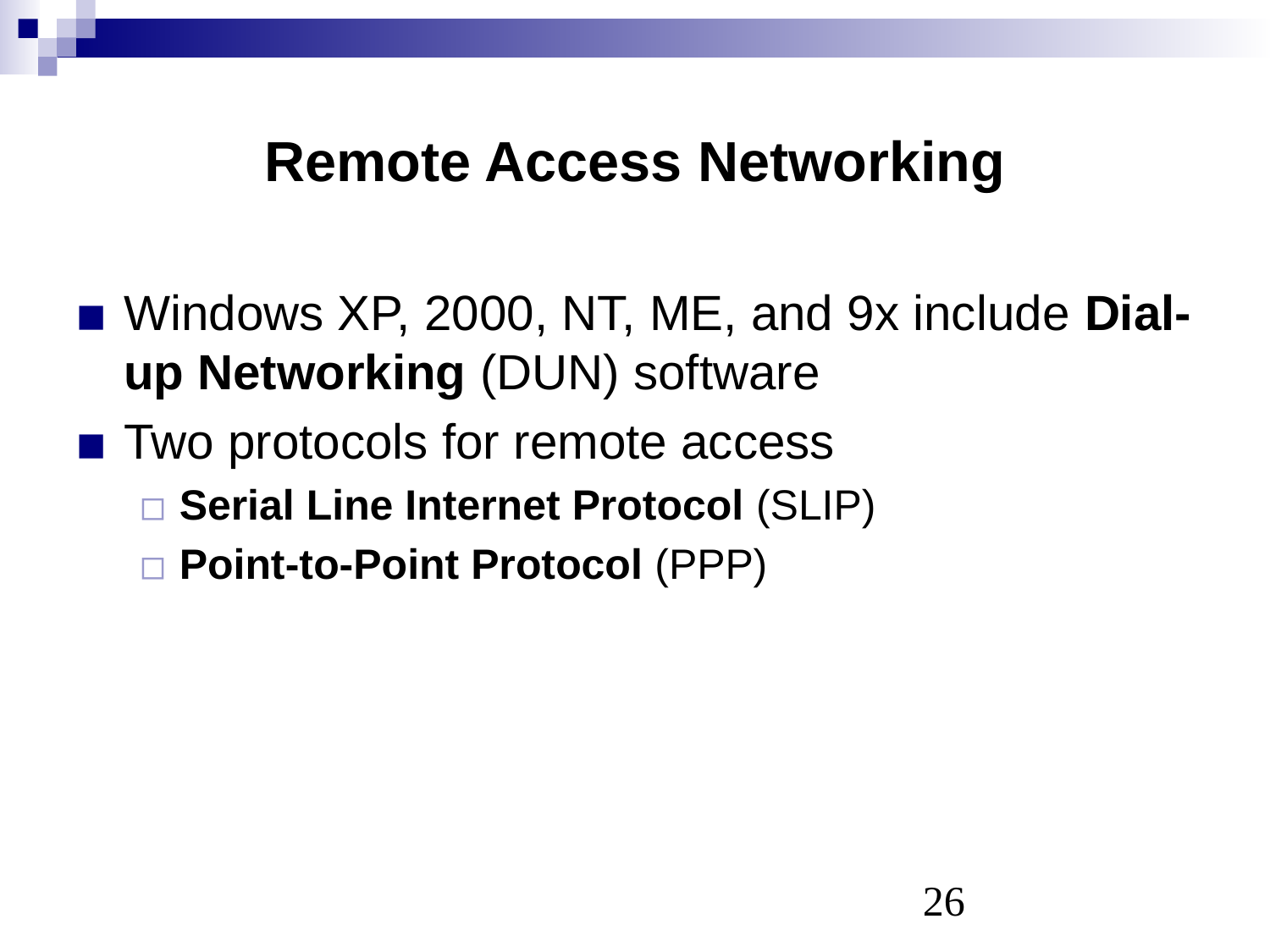

# Remote Access Networking
Windows XP, 2000, NT, ME, and 9x include Dial-up Networking (DUN) software
Two protocols for remote access
Serial Line Internet Protocol (SLIP)
Point-to-Point Protocol (PPP)
26